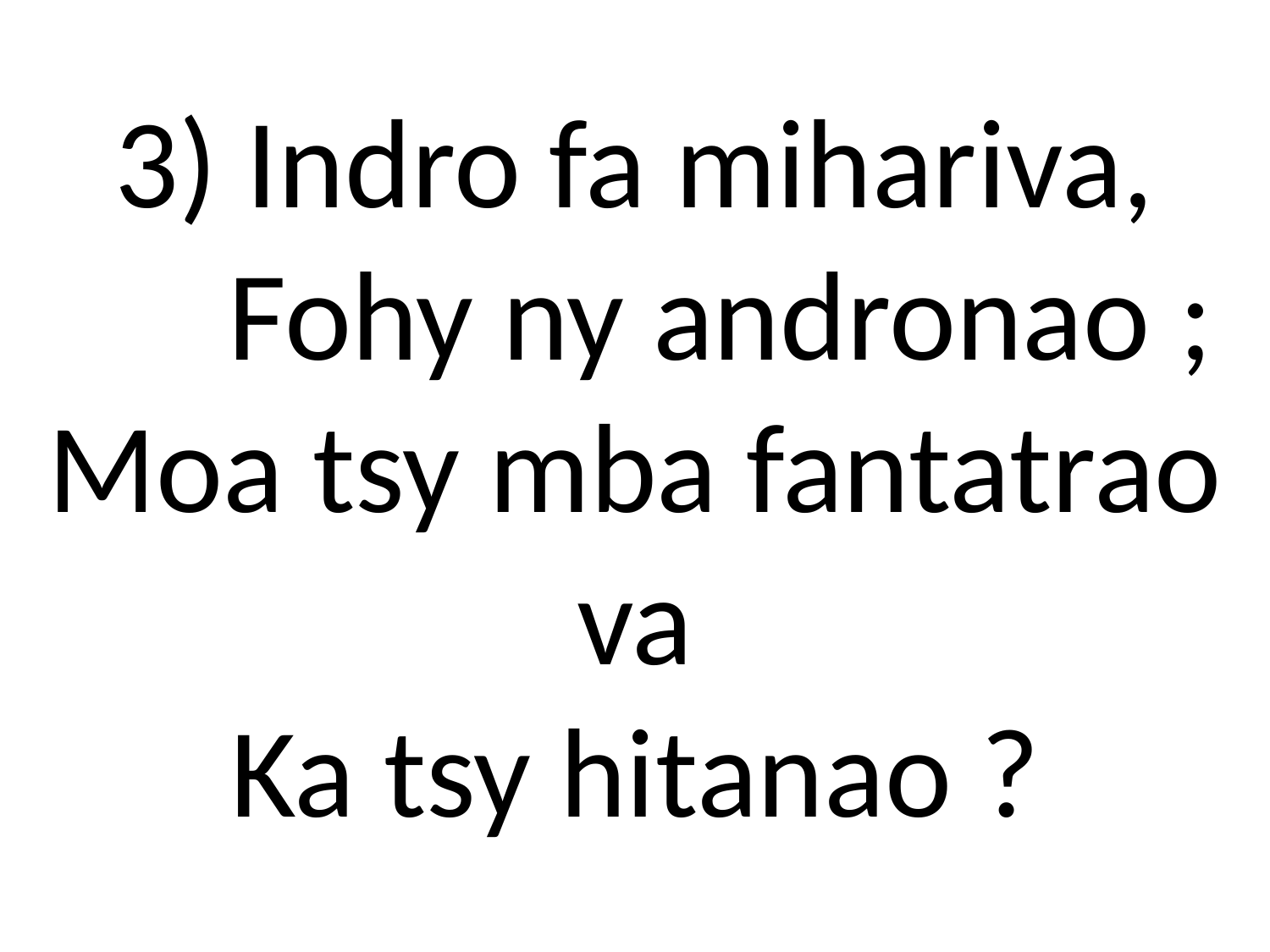

# 3) Indro fa mihariva, Fohy ny andronao ; Moa tsy mba fantatrao va Ka tsy hitanao ?